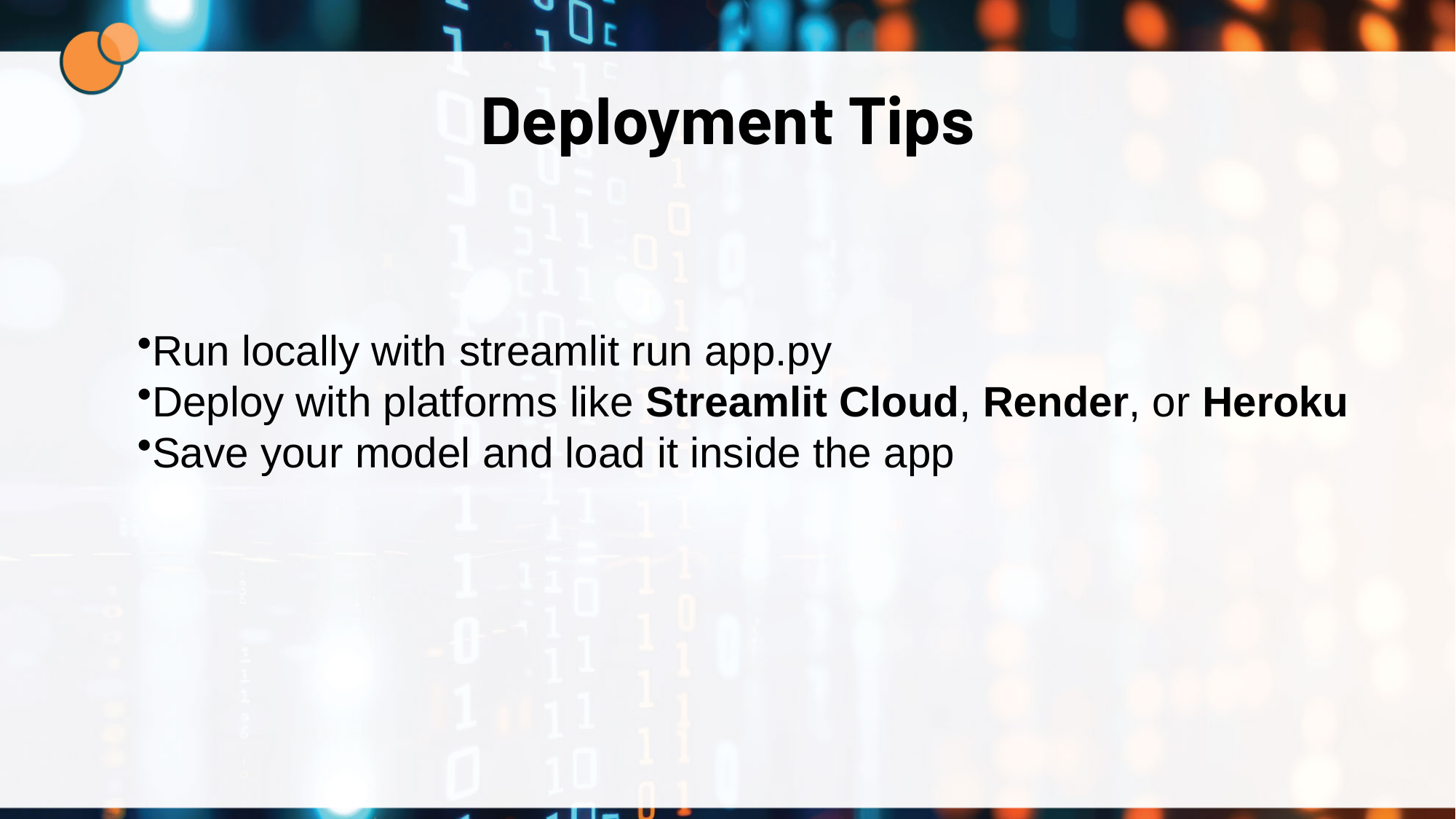

# Deployment Tips

Run locally with streamlit run app.py
Deploy with platforms like Streamlit Cloud, Render, or Heroku
Save your model and load it inside the app